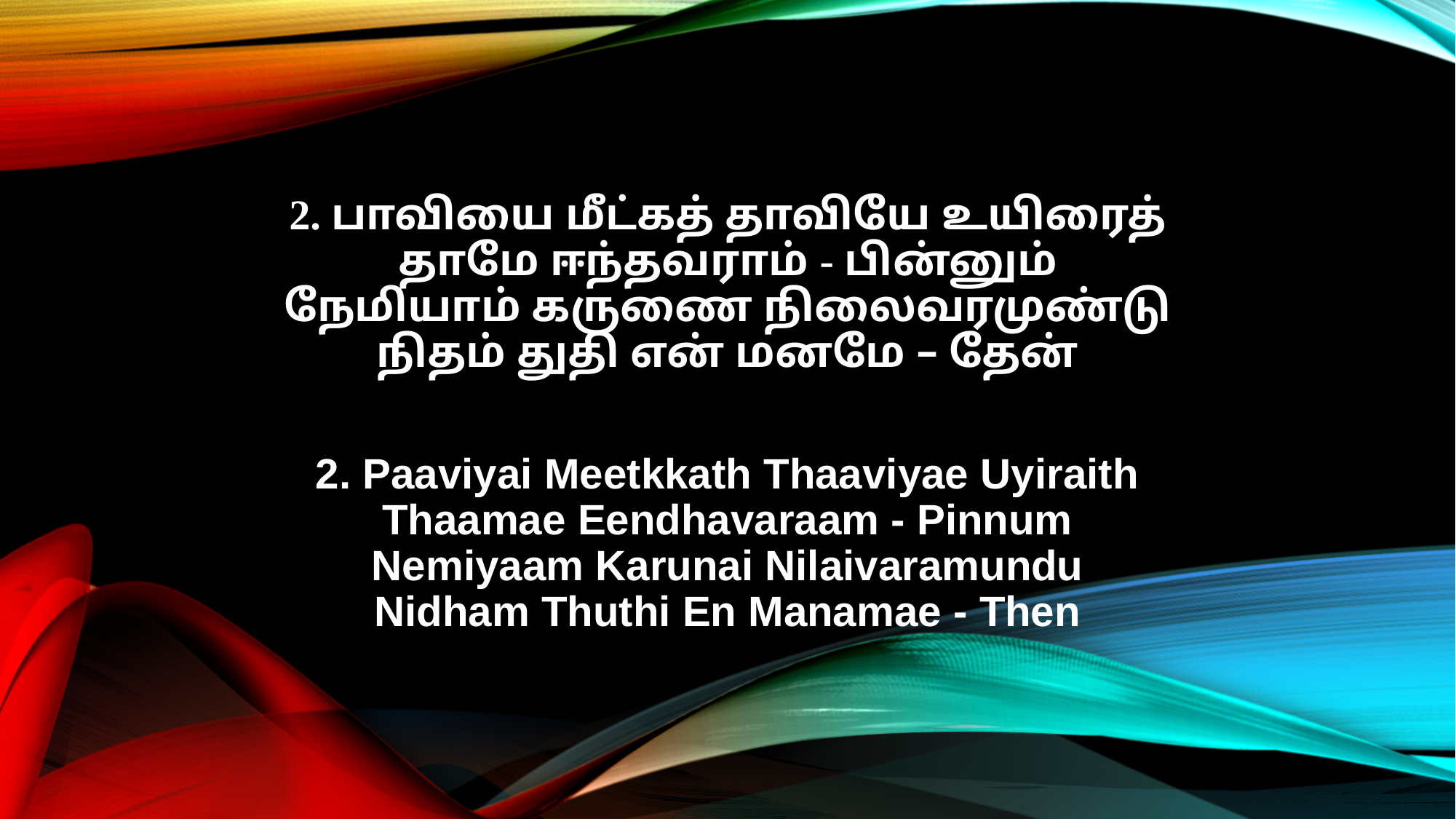

2. பாவியை மீட்கத் தாவியே உயிரைத்
தாமே ஈந்தவராம் - பின்னும்
நேமியாம் கருணை நிலைவரமுண்டு
நிதம் துதி என் மனமே – தேன்

2. Paaviyai Meetkkath Thaaviyae Uyiraith
Thaamae Eendhavaraam - Pinnum
Nemiyaam Karunai Nilaivaramundu
Nidham Thuthi En Manamae - Then